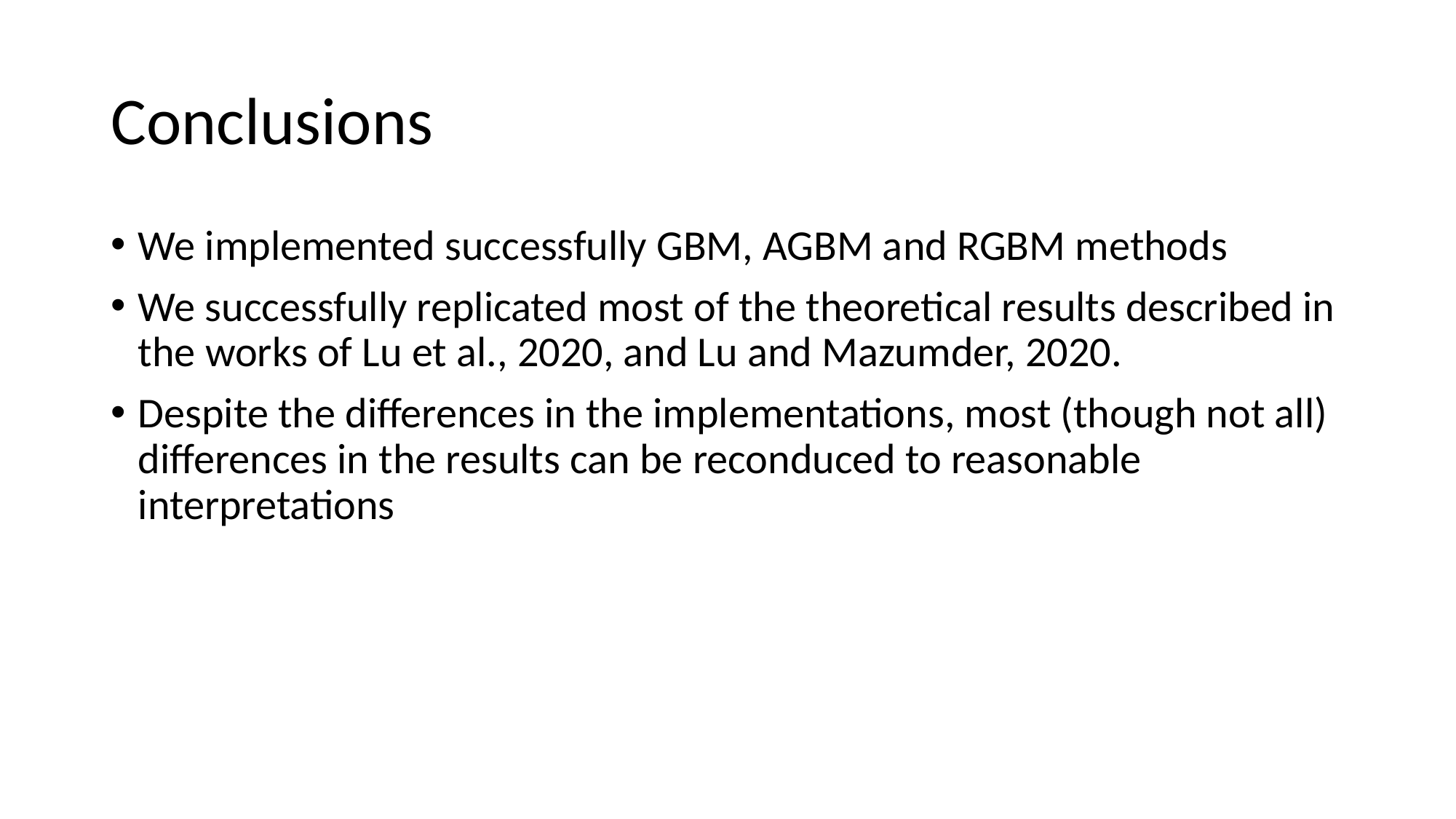

# Conclusions
We implemented successfully GBM, AGBM and RGBM methods
We successfully replicated most of the theoretical results described in the works of Lu et al., 2020, and Lu and Mazumder, 2020.
Despite the differences in the implementations, most (though not all) differences in the results can be reconduced to reasonable interpretations